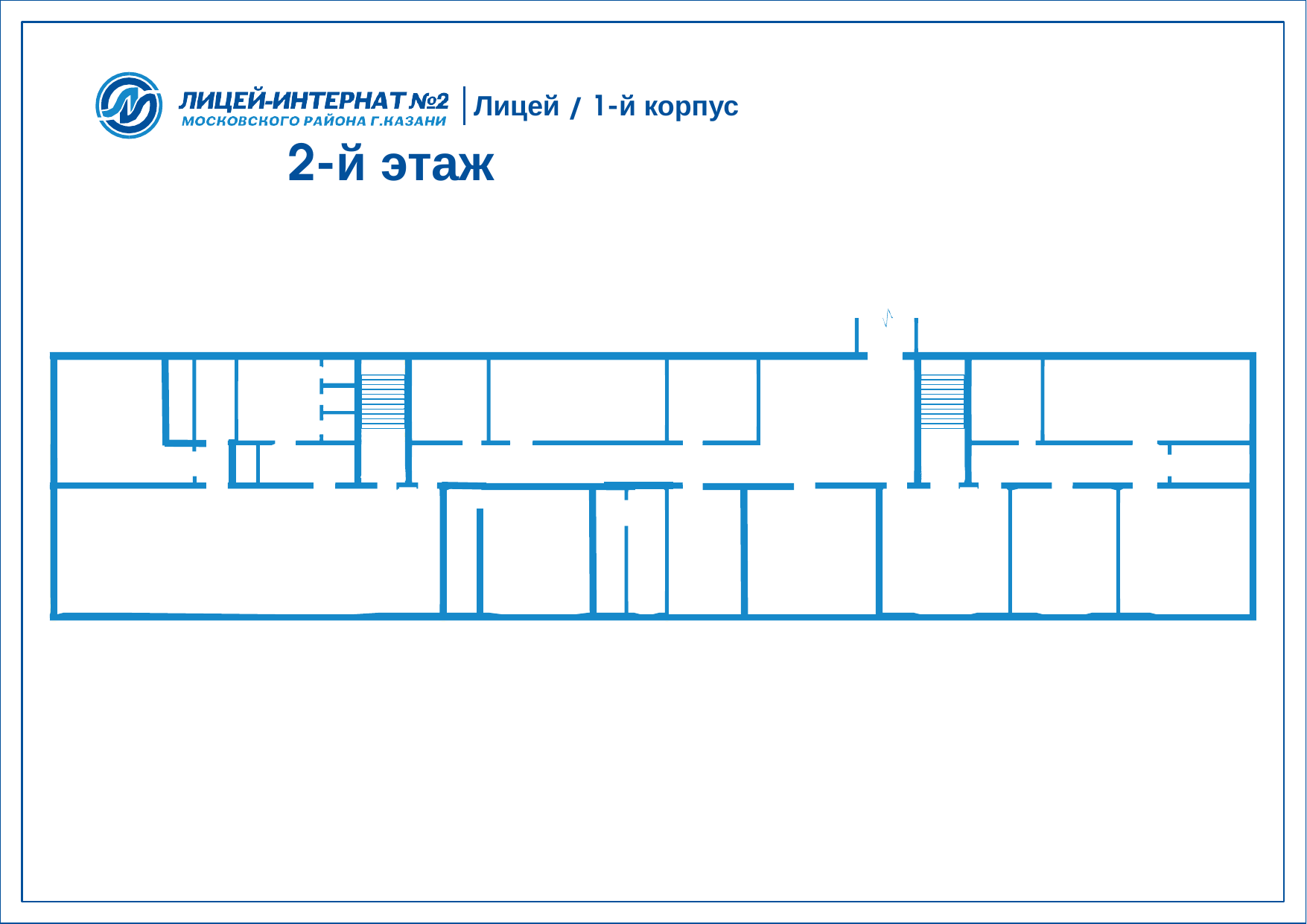

Лицей / 1-й корпус
# 2-й этаж